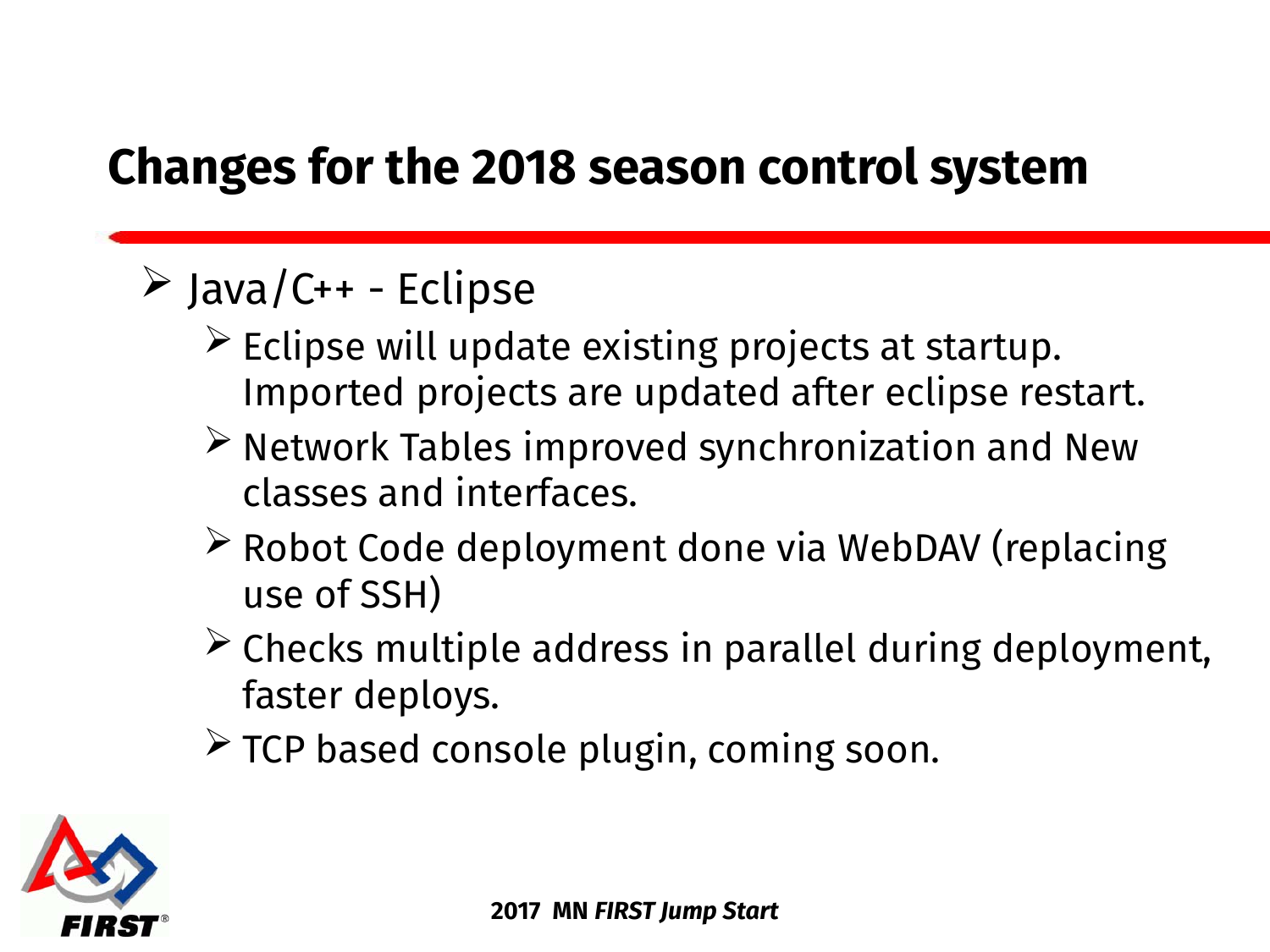

# Changes for the 2018 season control system
Java/C++ - Eclipse
Eclipse will update existing projects at startup. Imported projects are updated after eclipse restart.
Network Tables improved synchronization and New classes and interfaces.
Robot Code deployment done via WebDAV (replacing use of SSH)
Checks multiple address in parallel during deployment, faster deploys.
TCP based console plugin, coming soon.

2017  MN FIRST Jump Start